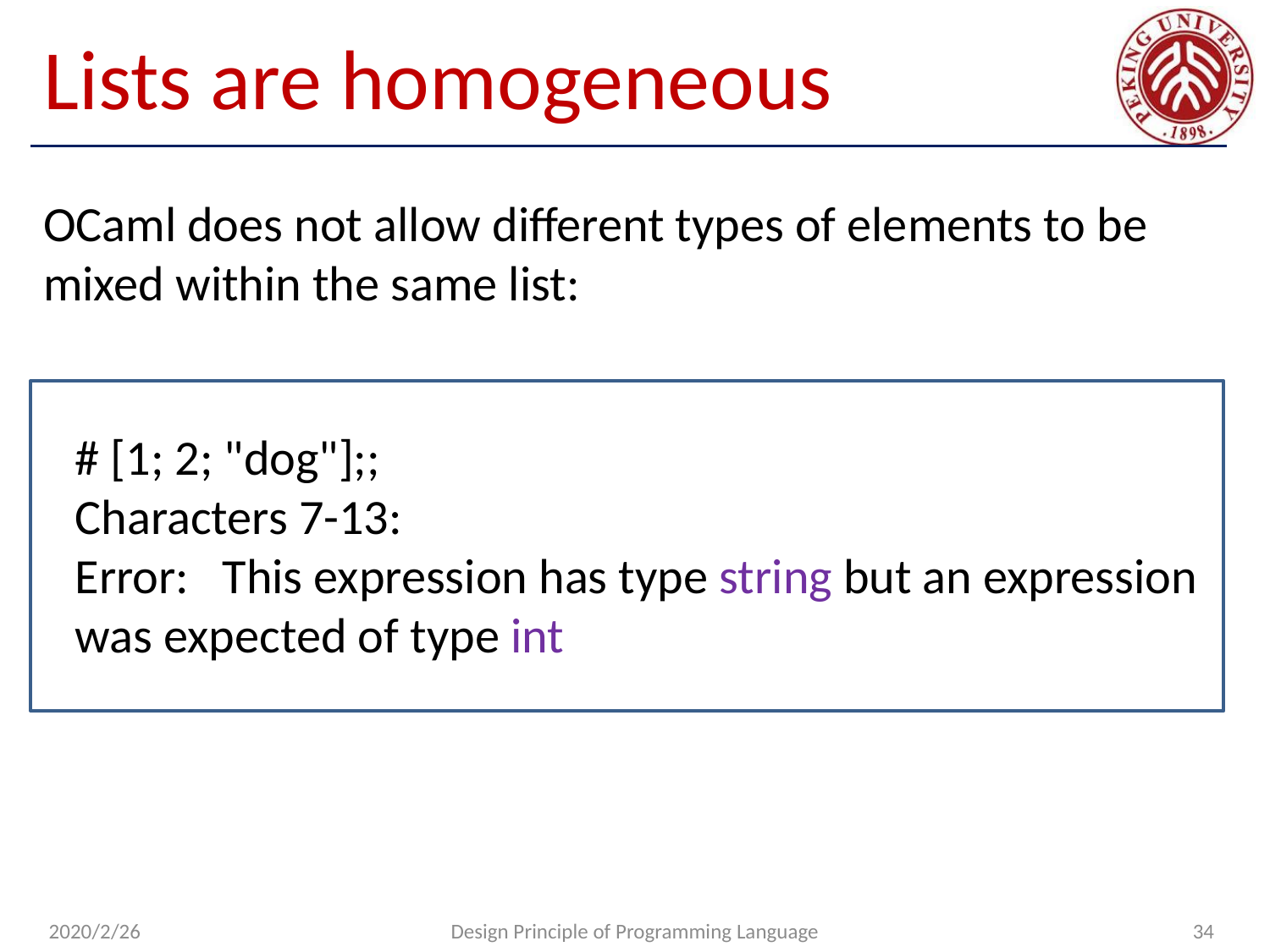

# Lists are homogeneous
OCaml does not allow different types of elements to be mixed within the same list:

# [1; 2; "dog"];;
Characters 7-13:
Error:   This expression has type string but an expression was expected of type int
2020/2/26
Design Principle of Programming Language
34